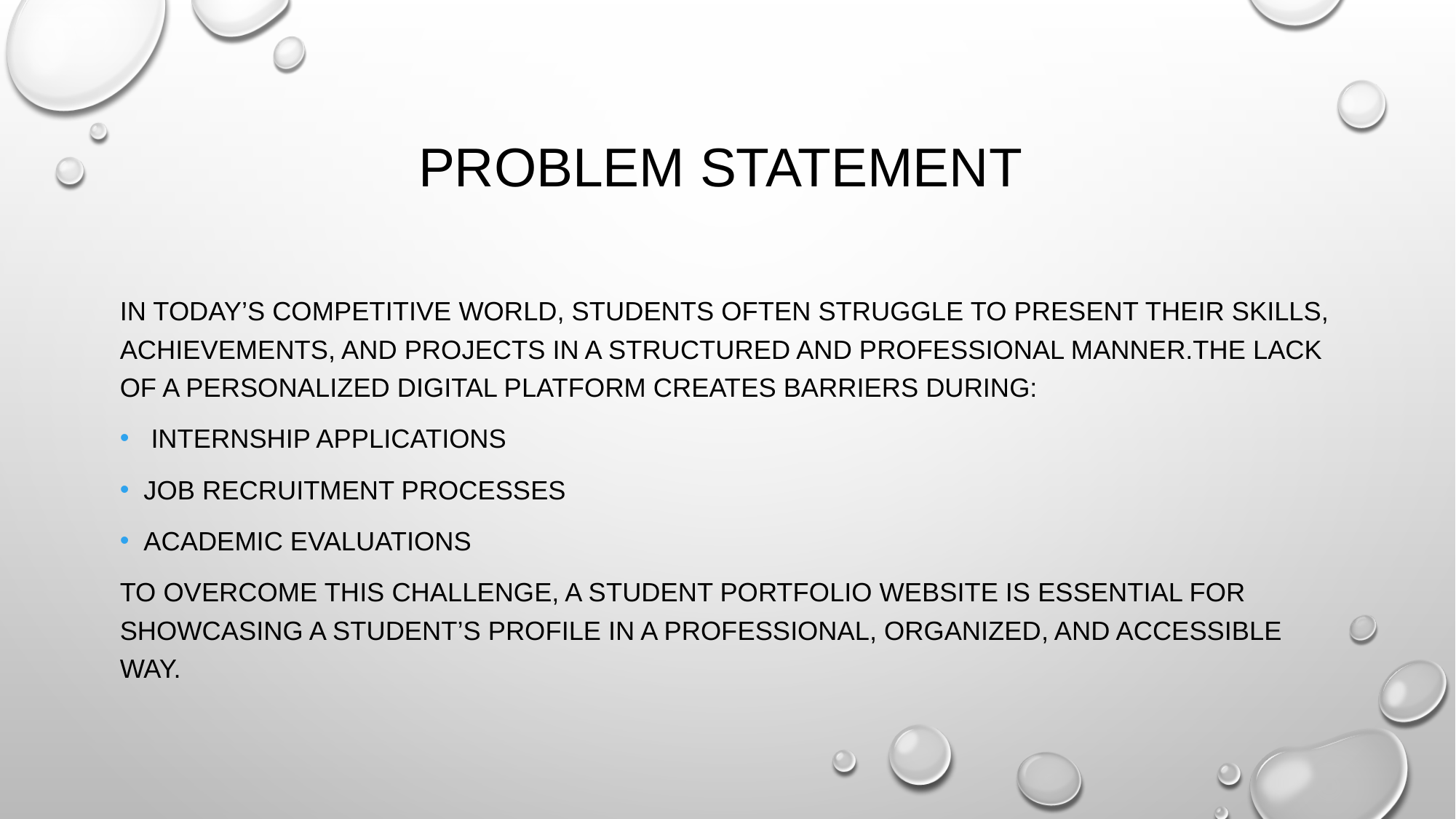

# Problem statement
In today’s competitive world, students often struggle to present their skills, achievements, and projects in a structured and professional manner.The lack of a personalized digital platform creates barriers during:
 Internship applications
Job recruitment processes
Academic evaluations
To overcome this challenge, a student portfolio website is essential for showcasing a student’s profile in a professional, organized, and accessible way.